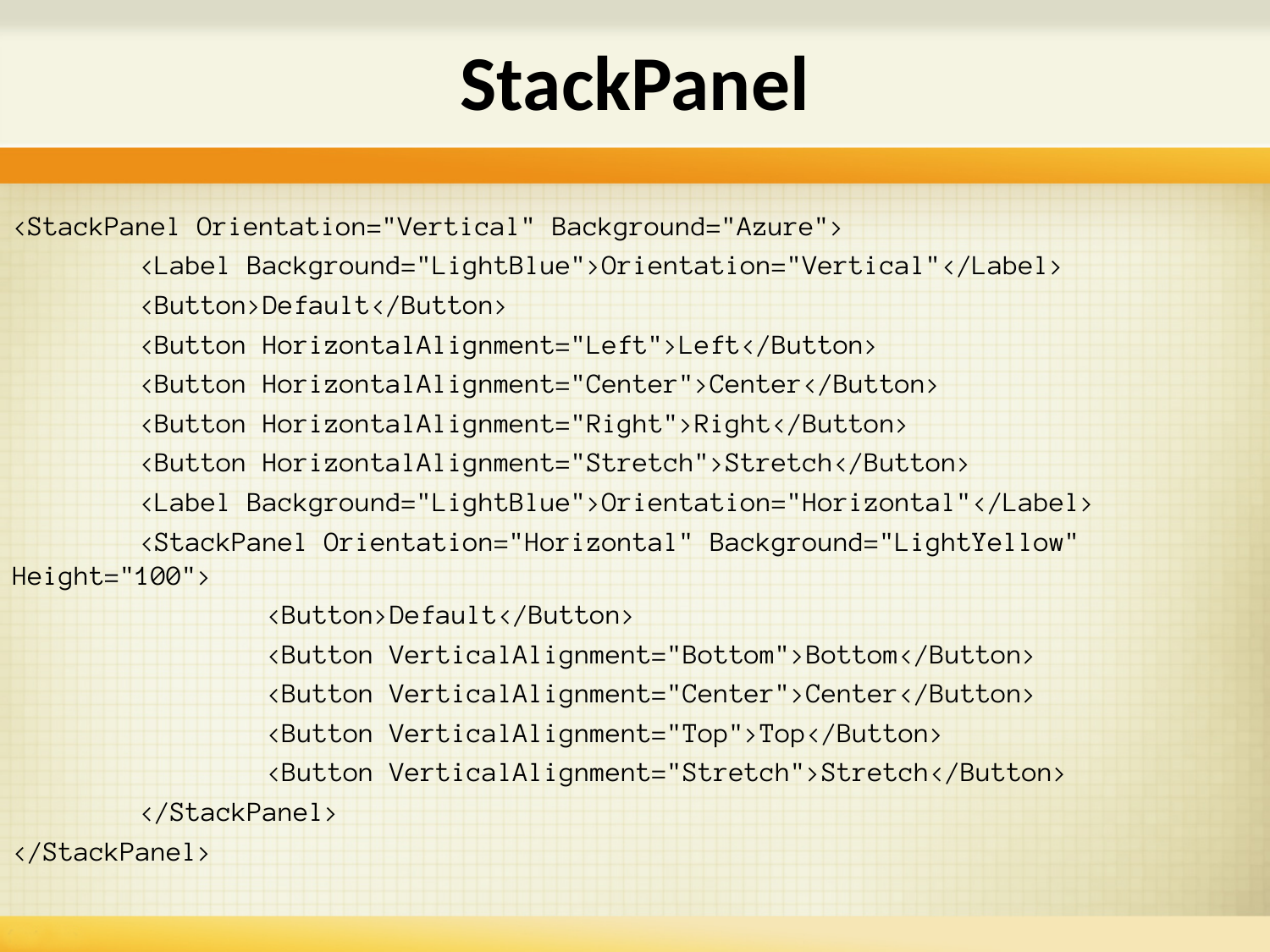

# StackPanel
<StackPanel Orientation="Vertical" Background="Azure">
	<Label Background="LightBlue">Orientation="Vertical"</Label>
	<Button>Default</Button>
	<Button HorizontalAlignment="Left">Left</Button>
	<Button HorizontalAlignment="Center">Center</Button>
	<Button HorizontalAlignment="Right">Right</Button>
	<Button HorizontalAlignment="Stretch">Stretch</Button>
	<Label Background="LightBlue">Orientation="Horizontal"</Label>
	<StackPanel Orientation="Horizontal" Background="LightYellow"  Height="100">
		<Button>Default</Button>
		<Button VerticalAlignment="Bottom">Bottom</Button>
		<Button VerticalAlignment="Center">Center</Button>
		<Button VerticalAlignment="Top">Top</Button>
		<Button VerticalAlignment="Stretch">Stretch</Button>
	</StackPanel>
</StackPanel>